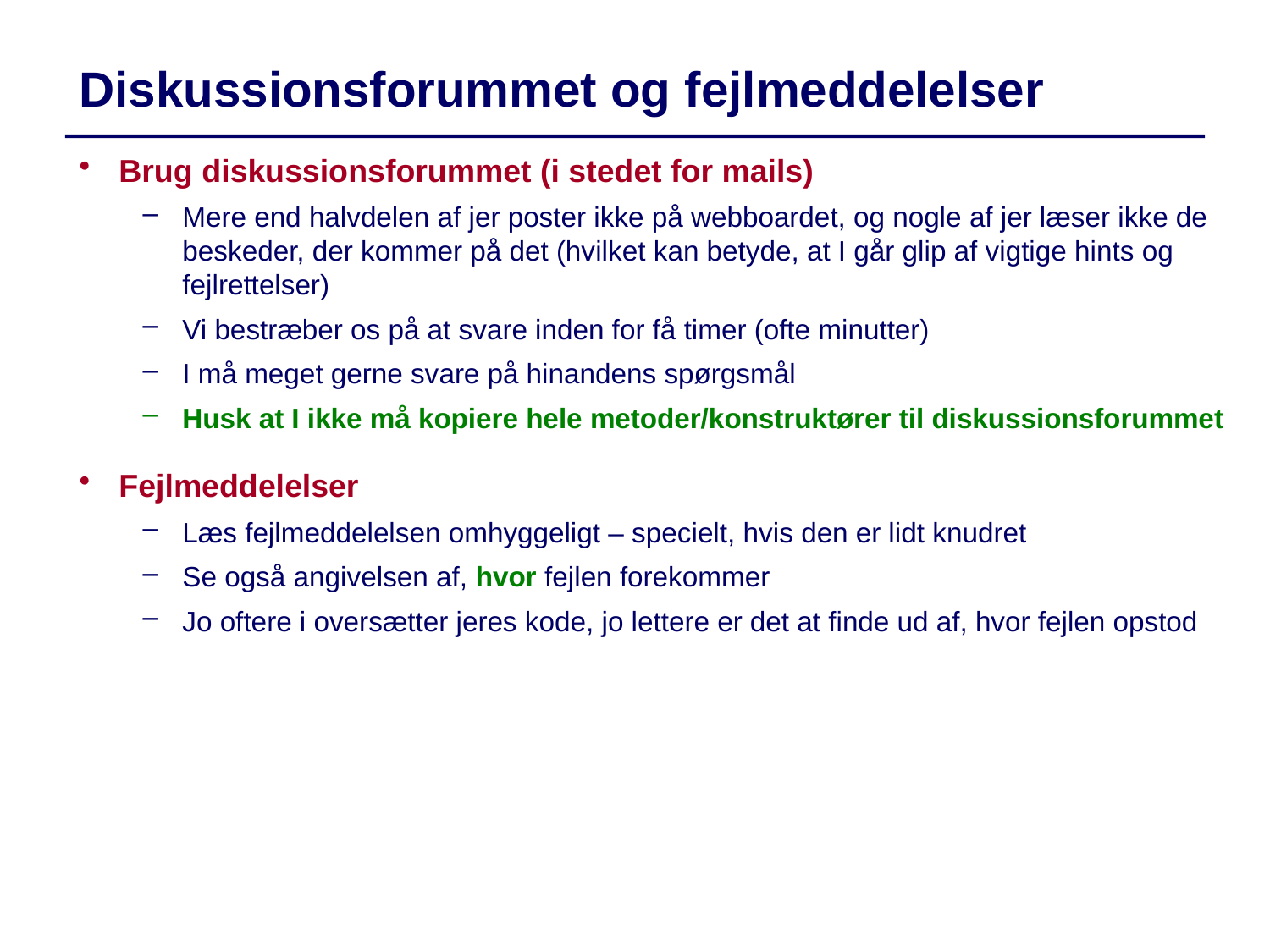

Diskussionsforummet og fejlmeddelelser
Brug diskussionsforummet (i stedet for mails)
Mere end halvdelen af jer poster ikke på webboardet, og nogle af jer læser ikke de beskeder, der kommer på det (hvilket kan betyde, at I går glip af vigtige hints og fejlrettelser)
Vi bestræber os på at svare inden for få timer (ofte minutter)
I må meget gerne svare på hinandens spørgsmål
Husk at I ikke må kopiere hele metoder/konstruktører til diskussionsforummet
Fejlmeddelelser
Læs fejlmeddelelsen omhyggeligt – specielt, hvis den er lidt knudret
Se også angivelsen af, hvor fejlen forekommer
Jo oftere i oversætter jeres kode, jo lettere er det at finde ud af, hvor fejlen opstod